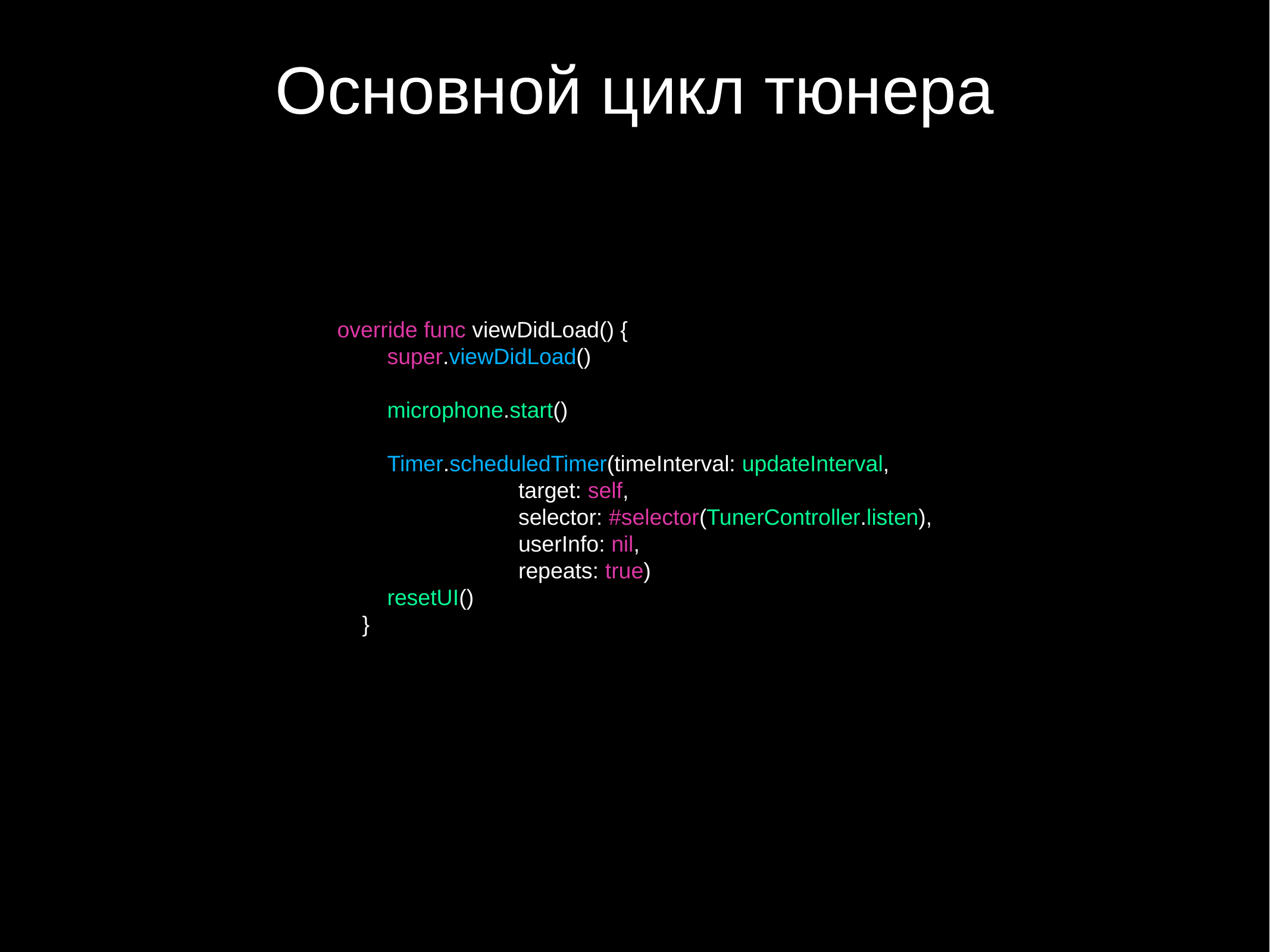

Основной цикл тюнера
override func viewDidLoad() {
        super.viewDidLoad()

        microphone.start()

        Timer.scheduledTimer(timeInterval: updateInterval,
                             target: self,
                             selector: #selector(TunerController.listen),
                             userInfo: nil,
                             repeats: true)
        resetUI()
    }